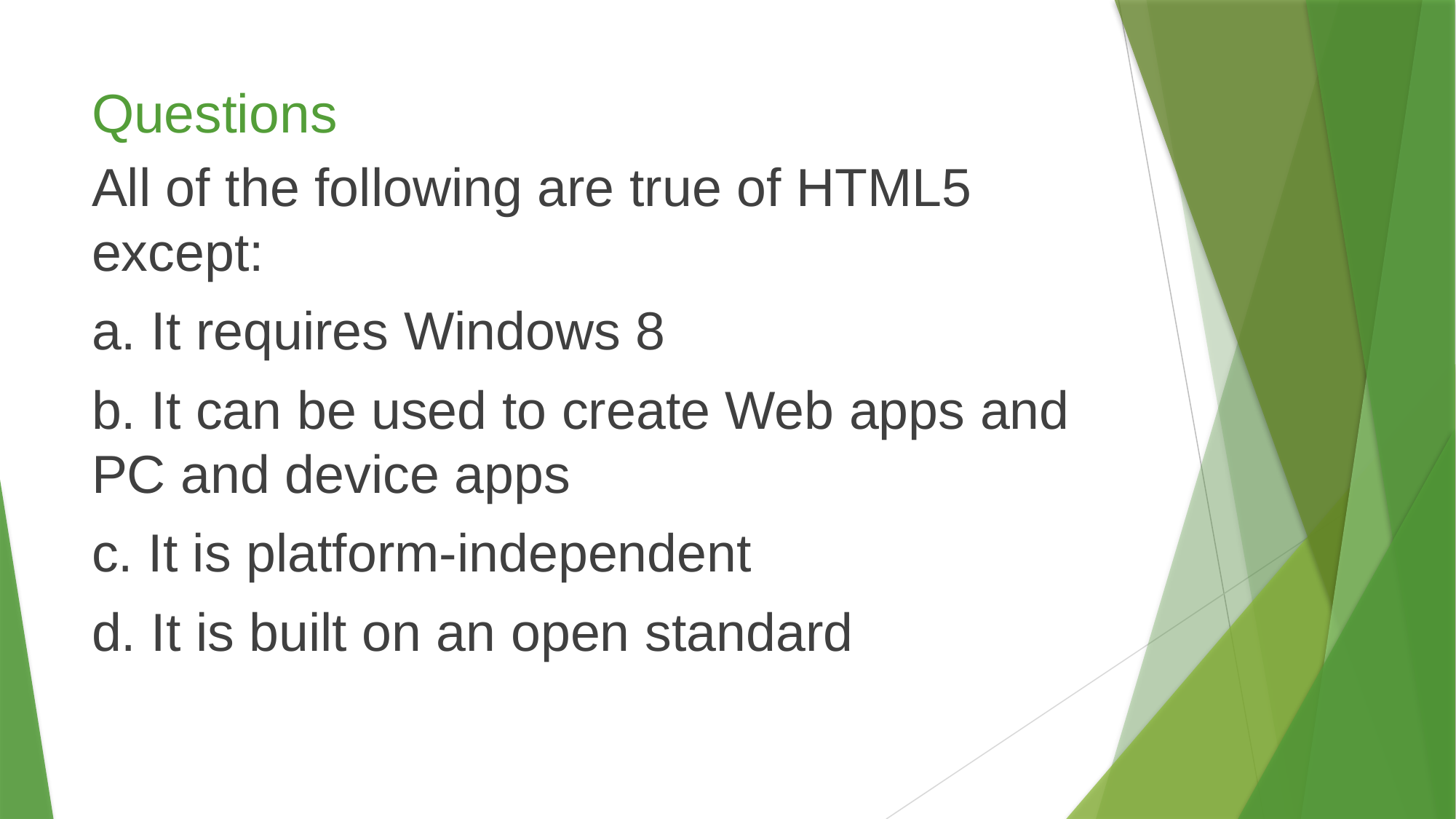

# Questions
All of the following are true of HTML5 except:
a. It requires Windows 8
b. It can be used to create Web apps and PC and device apps
c. It is platform-independent
d. It is built on an open standard